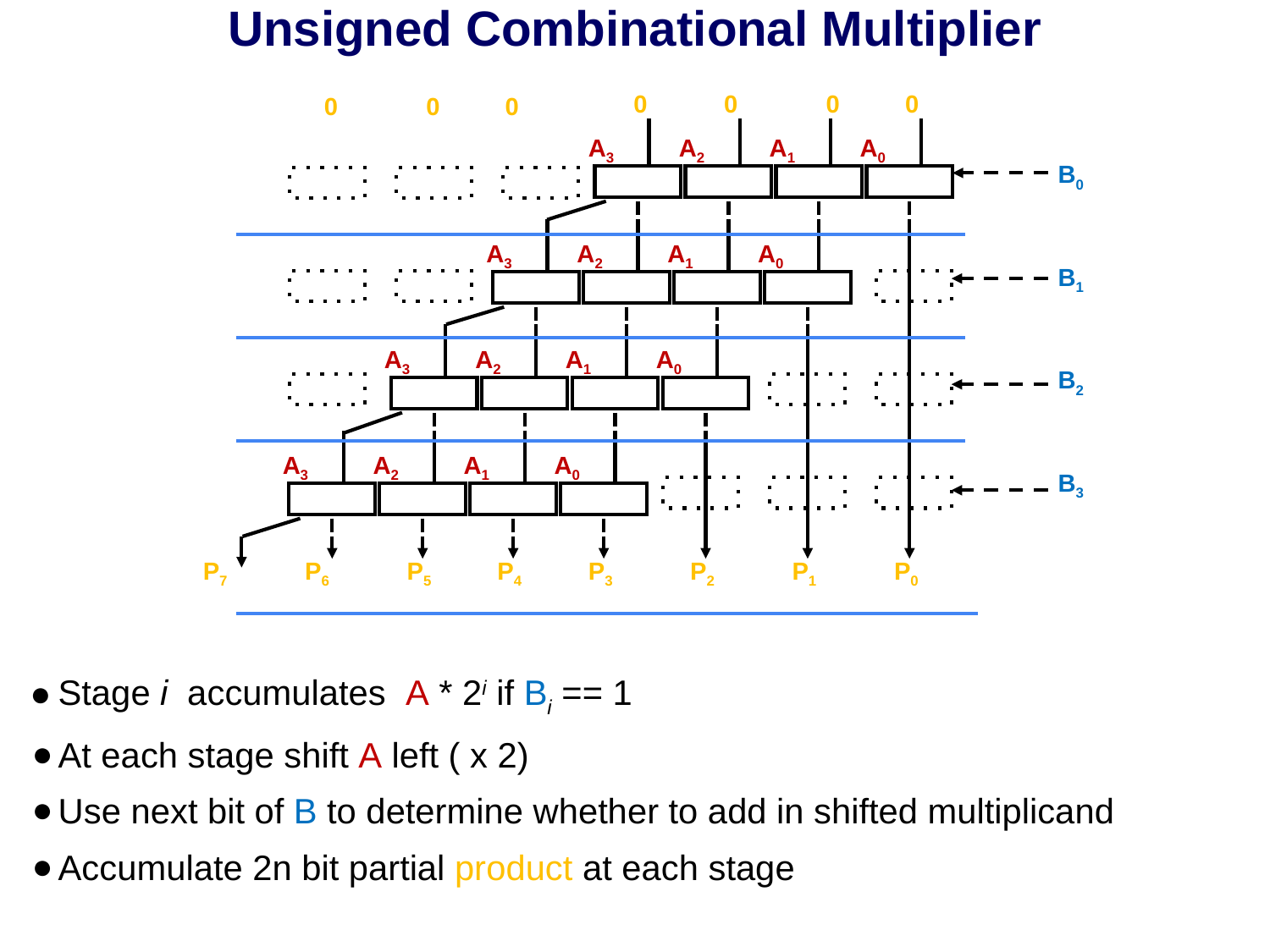

# Unsigned Combinational Multiplier
0
0
0
0
0
0
0
A3

A2

A1

A0

B0

A3

A2

A1

A0

B1

A3

A2

A1

A0

B2

A3

A2

A1

A0

B3

P7
P6
P5
P4
P3
P2
P1
P0
Stage i  accumulates  A * 2i if Bi == 1
At each stage shift A left ( x 2)
Use next bit of B to determine whether to add in shifted multiplicand
Accumulate 2n bit partial product at each stage